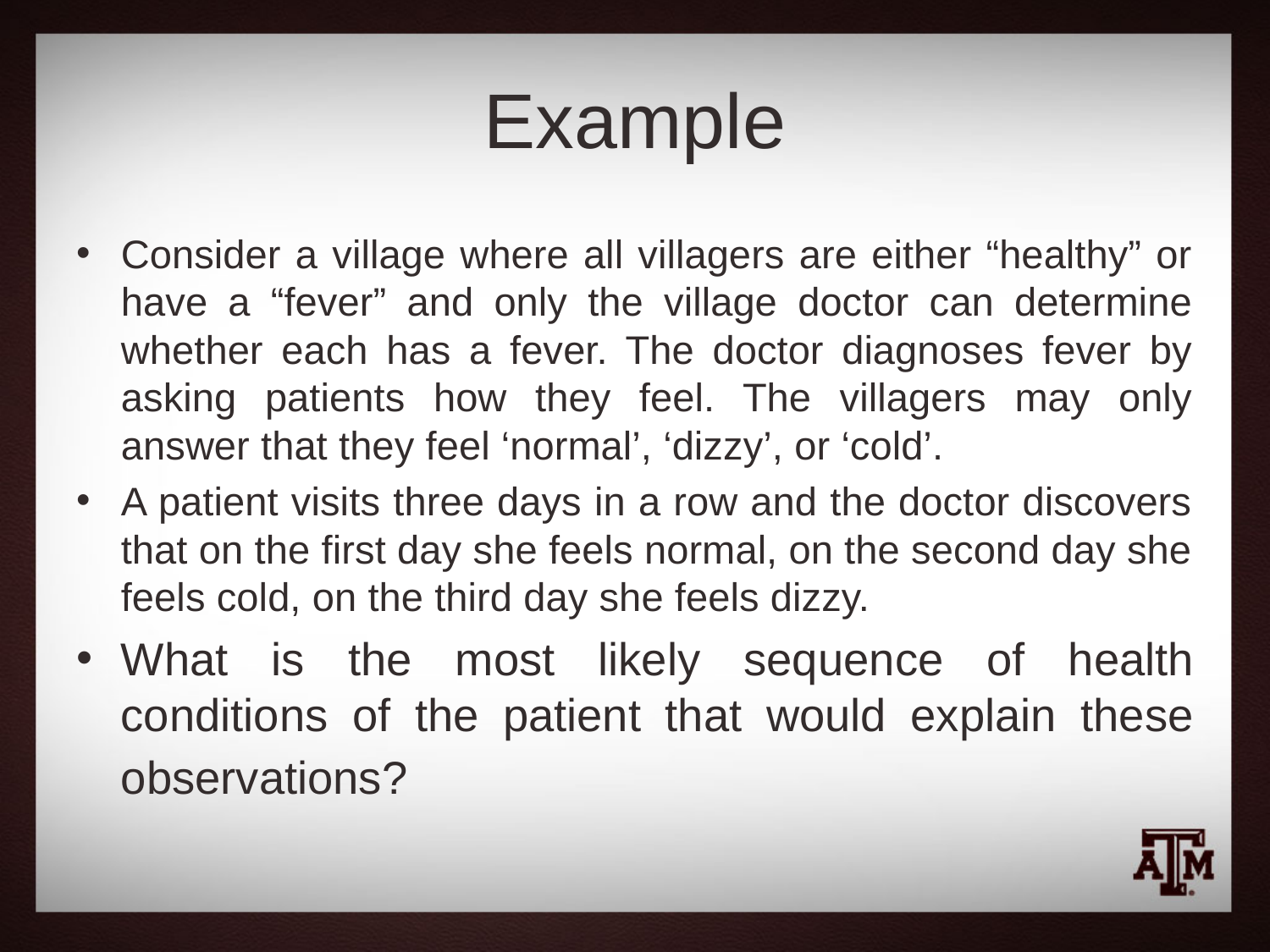

# Example
Consider a village where all villagers are either “healthy” or have a “fever” and only the village doctor can determine whether each has a fever. The doctor diagnoses fever by asking patients how they feel. The villagers may only answer that they feel ‘normal’, ‘dizzy’, or ‘cold’.
A patient visits three days in a row and the doctor discovers that on the first day she feels normal, on the second day she feels cold, on the third day she feels dizzy.
What is the most likely sequence of health conditions of the patient that would explain these observations?